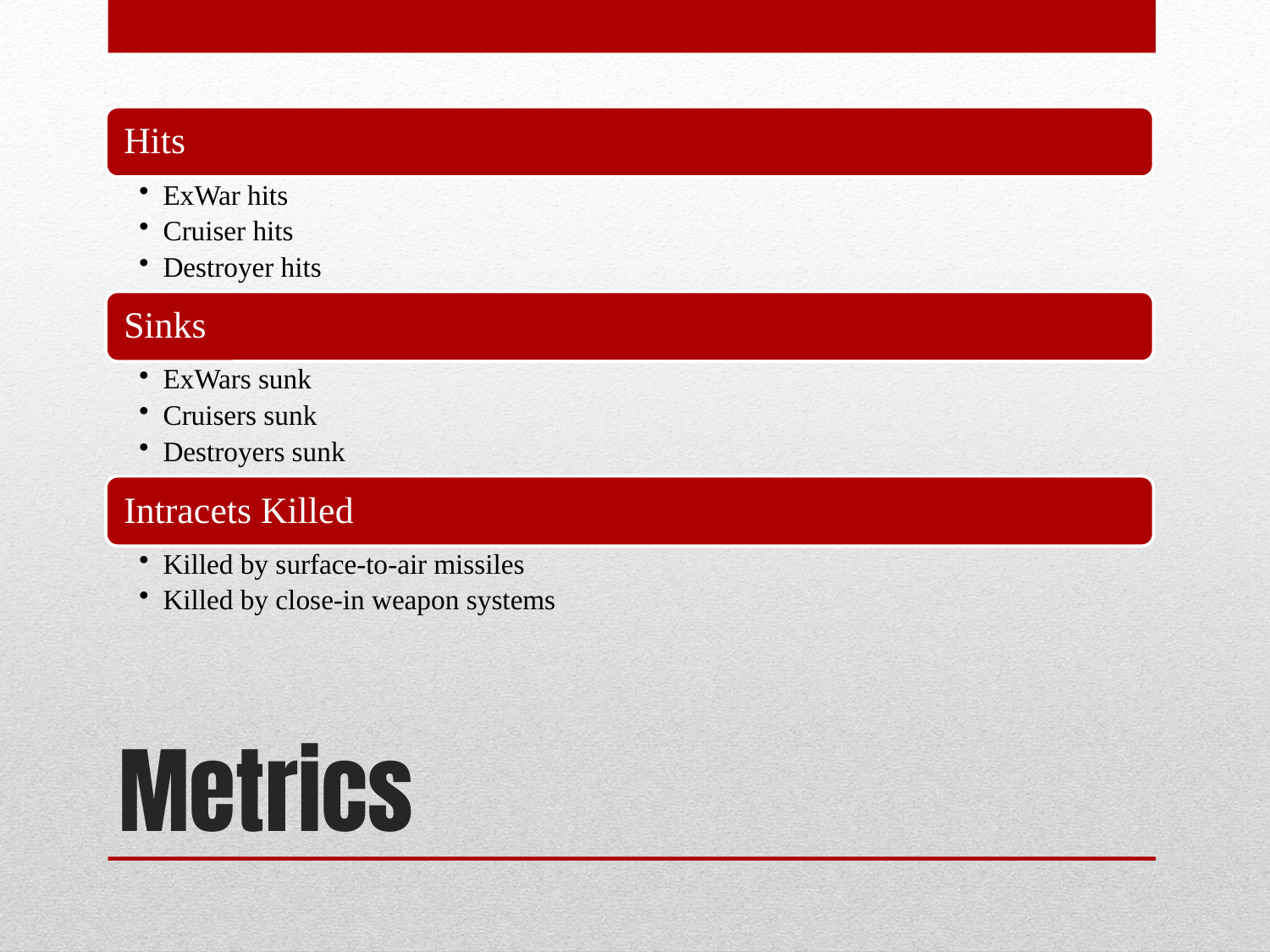

Hits
ExWar hits
Cruiser hits
Destroyer hits
Sinks
ExWars sunk
Cruisers sunk
Destroyers sunk
Intracets Killed
Killed by surface-to-air missiles
Killed by close-in weapon systems
# Metrics